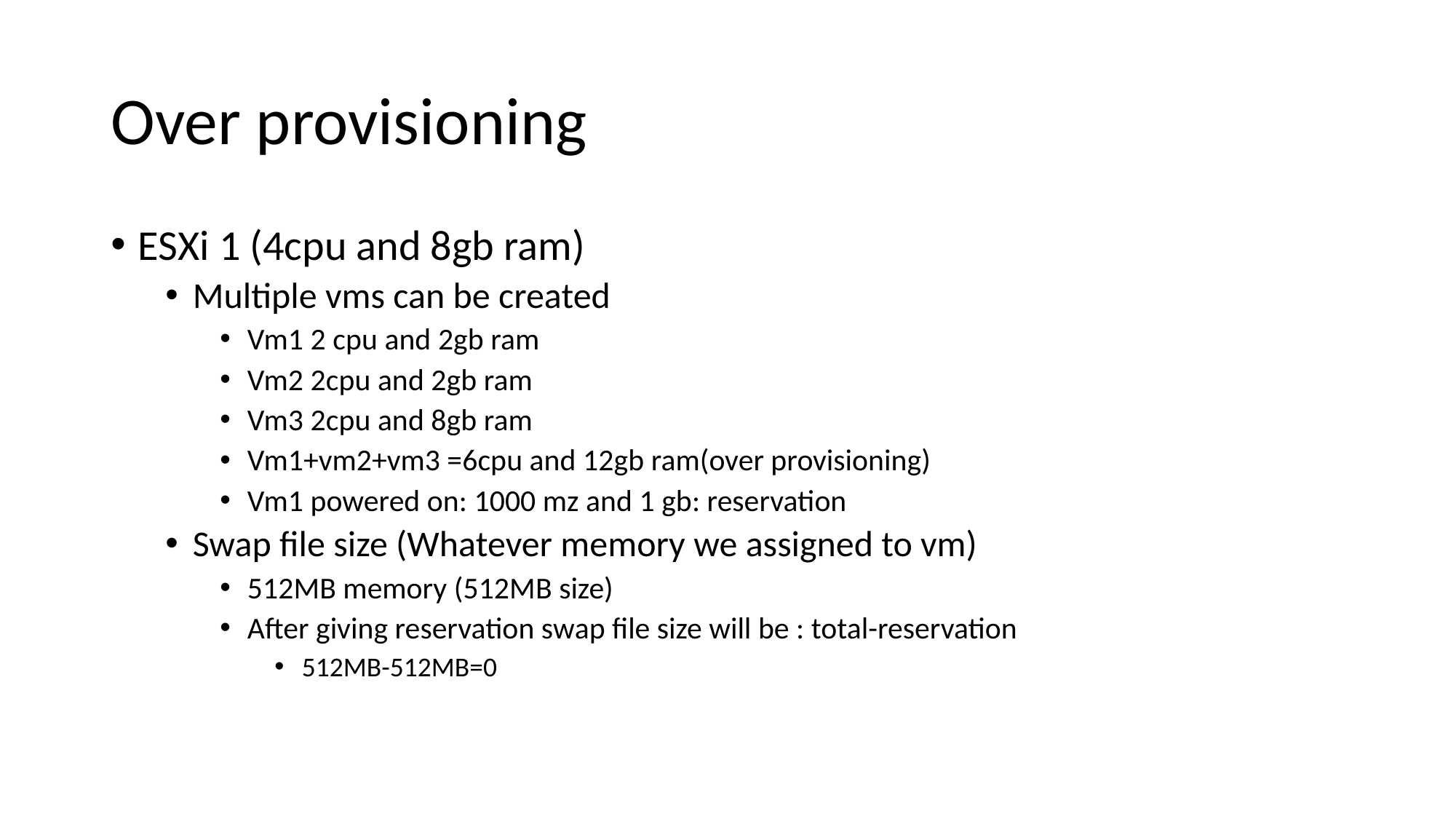

# Over provisioning
ESXi 1 (4cpu and 8gb ram)
Multiple vms can be created
Vm1 2 cpu and 2gb ram
Vm2 2cpu and 2gb ram
Vm3 2cpu and 8gb ram
Vm1+vm2+vm3 =6cpu and 12gb ram(over provisioning)
Vm1 powered on: 1000 mz and 1 gb: reservation
Swap file size (Whatever memory we assigned to vm)
512MB memory (512MB size)
After giving reservation swap file size will be : total-reservation
512MB-512MB=0